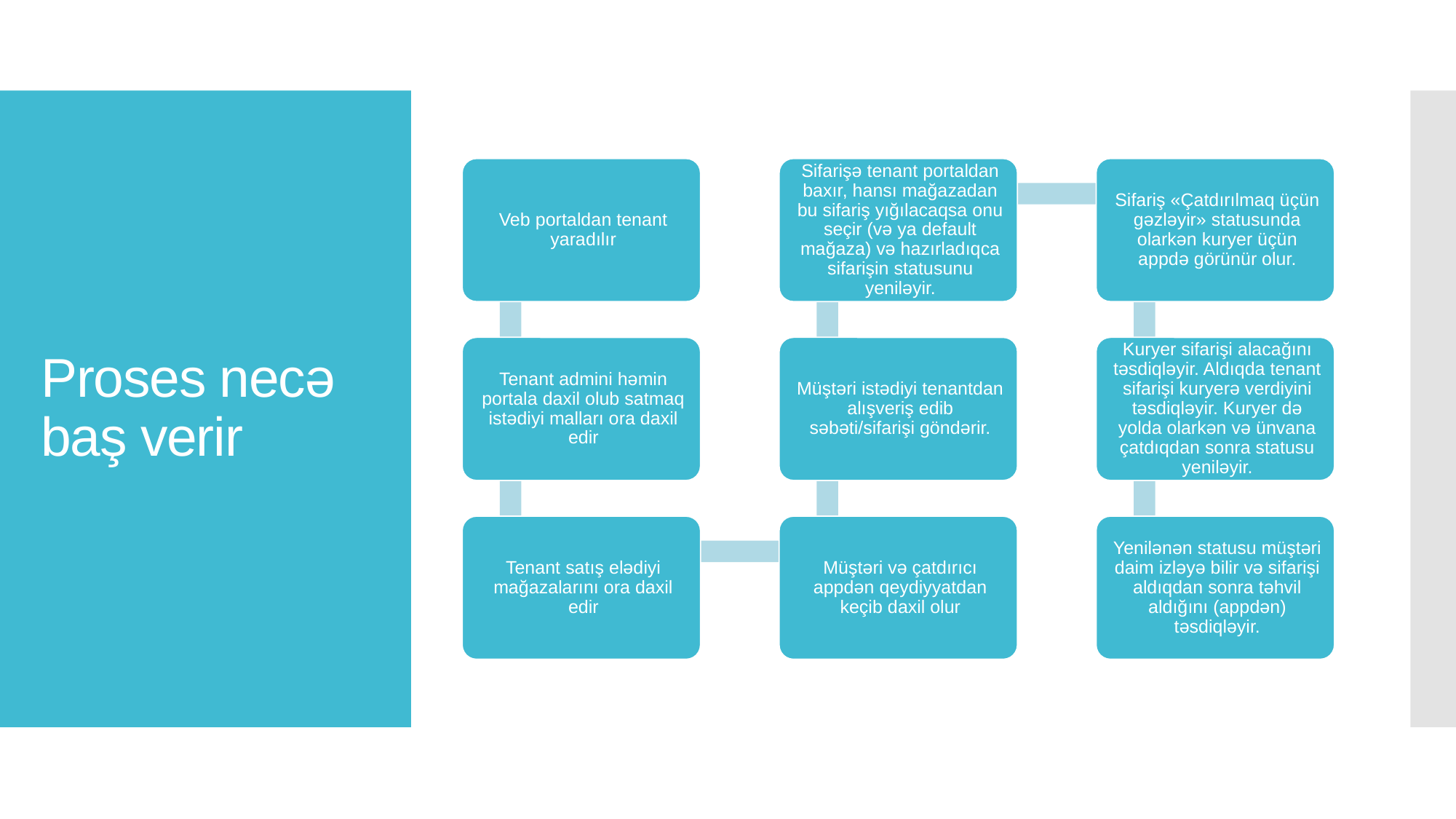

Veb portaldan tenant yaradılır
Tenant admini həmin portala daxil olub satmaq istədiyi malları ora daxil edir
Tenant satış elədiyi mağazalarını ora daxil edir
Müştəri və çatdırıcı appdən qeydiyyatdan keçib daxil olur
Müştəri istədiyi tenantdan alışveriş edib səbəti/sifarişi göndərir.
Sifarişə tenant portaldan baxır, hansı mağazadan bu sifariş yığılacaqsa onu seçir (və ya default mağaza) və hazırladıqca sifarişin statusunu yeniləyir.
Sifariş «Çatdırılmaq üçün gəzləyir» statusunda olarkən kuryer üçün appdə görünür olur.
Kuryer sifarişi alacağını təsdiqləyir. Aldıqda tenant sifarişi kuryerə verdiyini təsdiqləyir. Kuryer də yolda olarkən və ünvana çatdıqdan sonra statusu yeniləyir.
Yenilənən statusu müştəri daim izləyə bilir və sifarişi aldıqdan sonra təhvil aldığını (appdən) təsdiqləyir.
# Proses necə baş verir